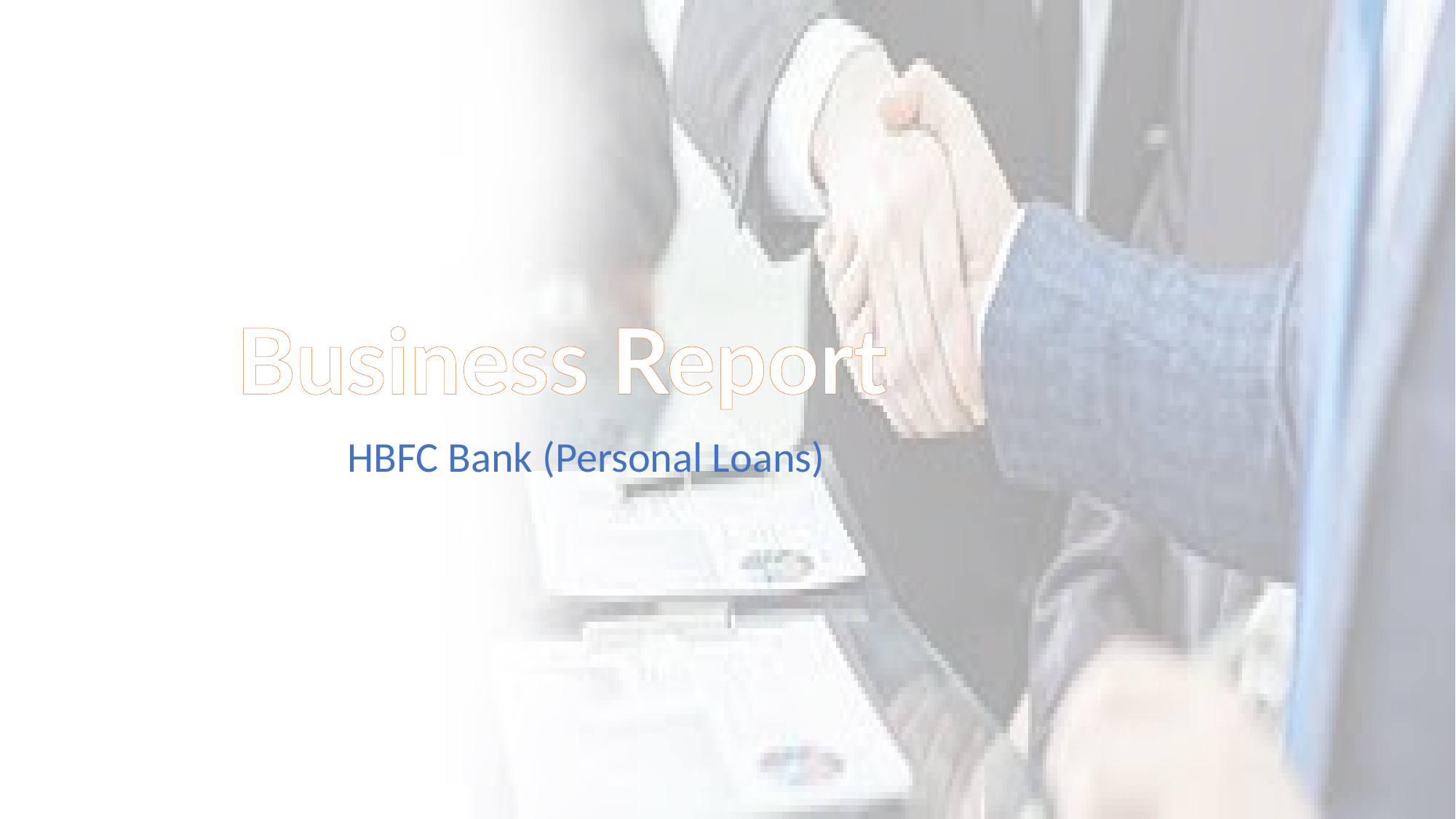

# Business Report
HBFC Bank (Personal Loans)